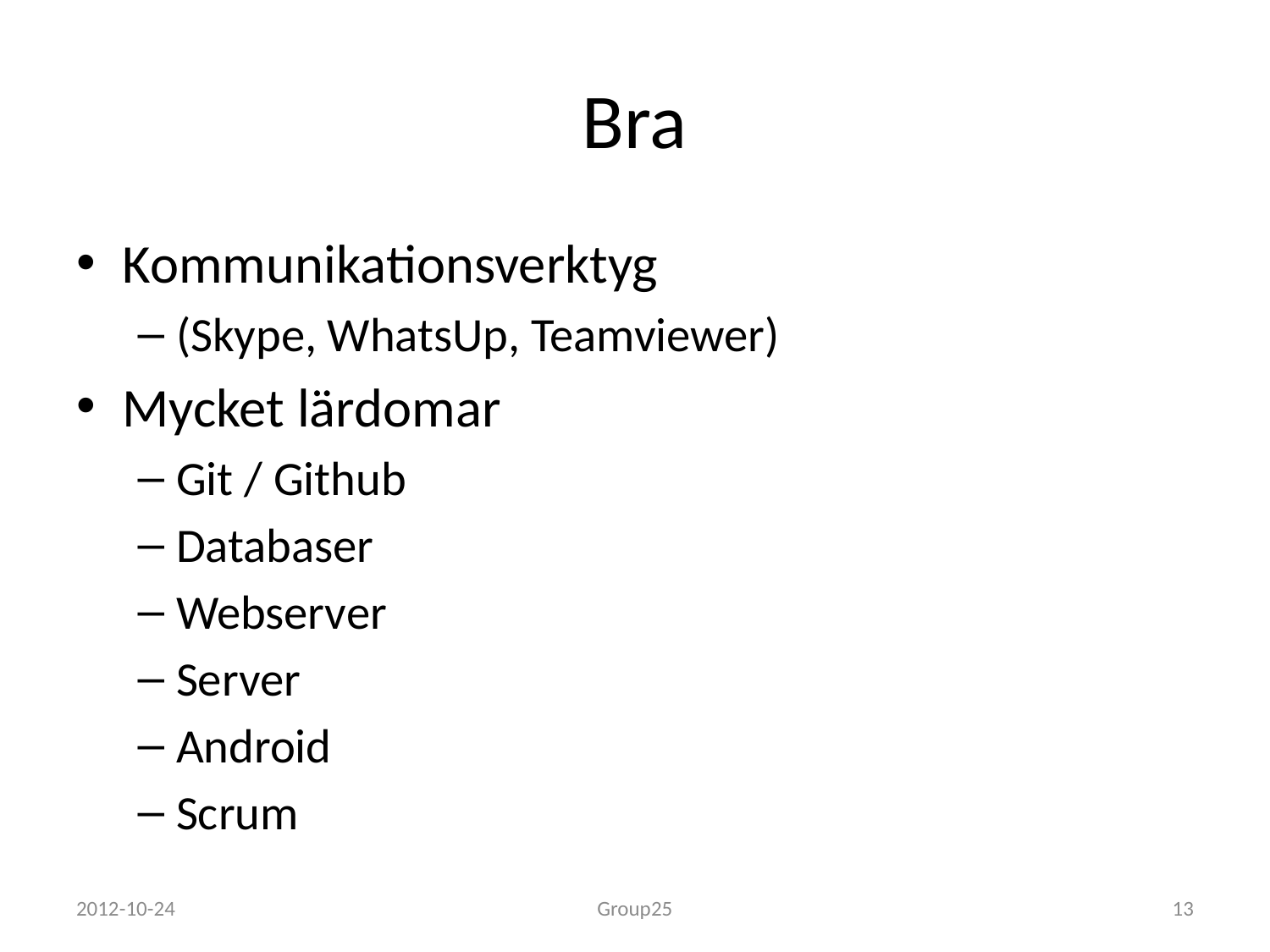

# Bra
Kommunikationsverktyg
(Skype, WhatsUp, Teamviewer)
Mycket lärdomar
Git / Github
Databaser
Webserver
Server
Android
Scrum
2012-10-24
Group25
13